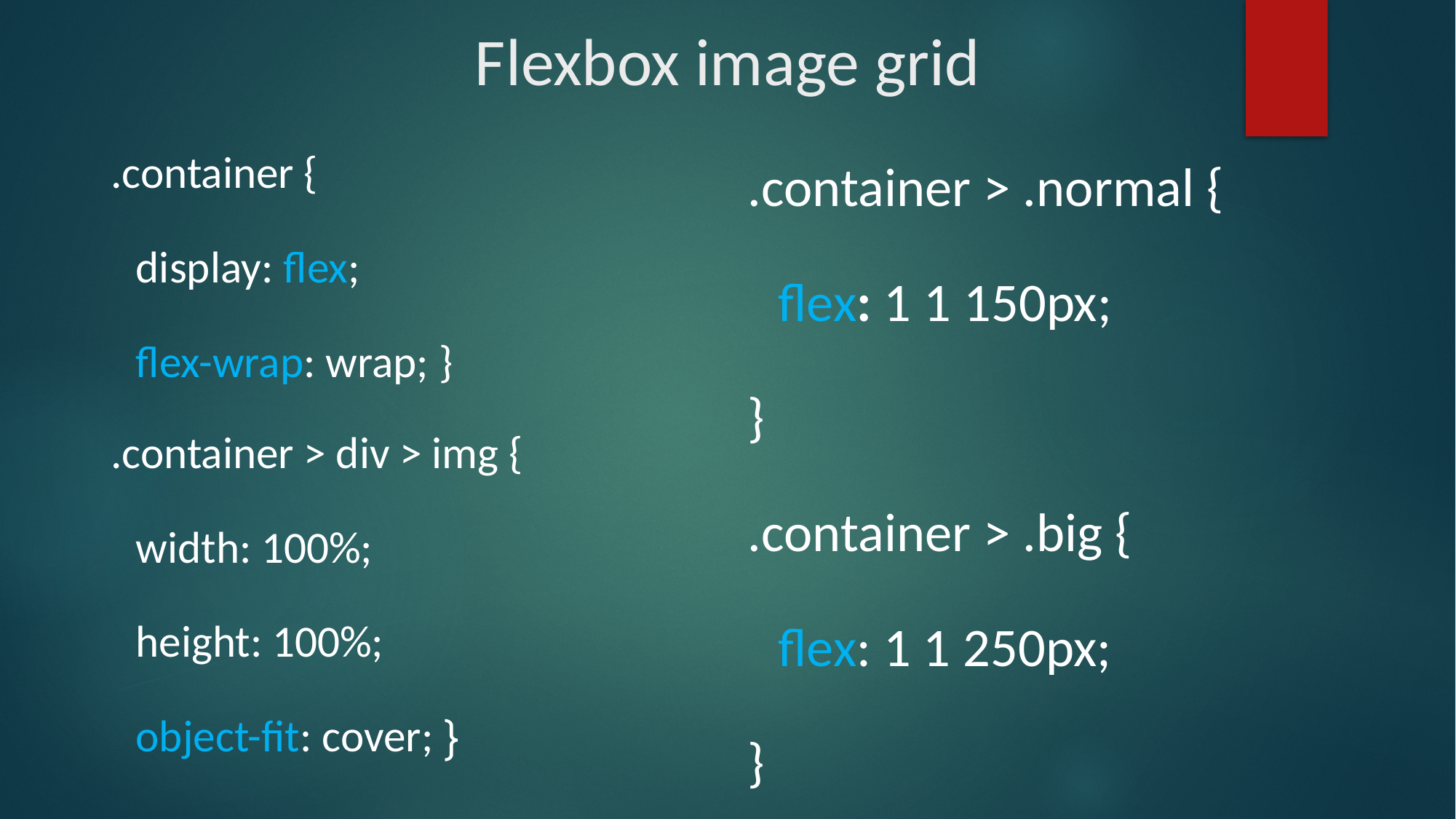

# Flexbox image grid
.container > .normal {
	flex: 1 1 150px;
}
.container > .big {
	flex: 1 1 250px;
}

.container {
	display: flex;
	flex-wrap: wrap; }
.container > div > img {
	width: 100%;
	height: 100%;
	object-fit: cover; }